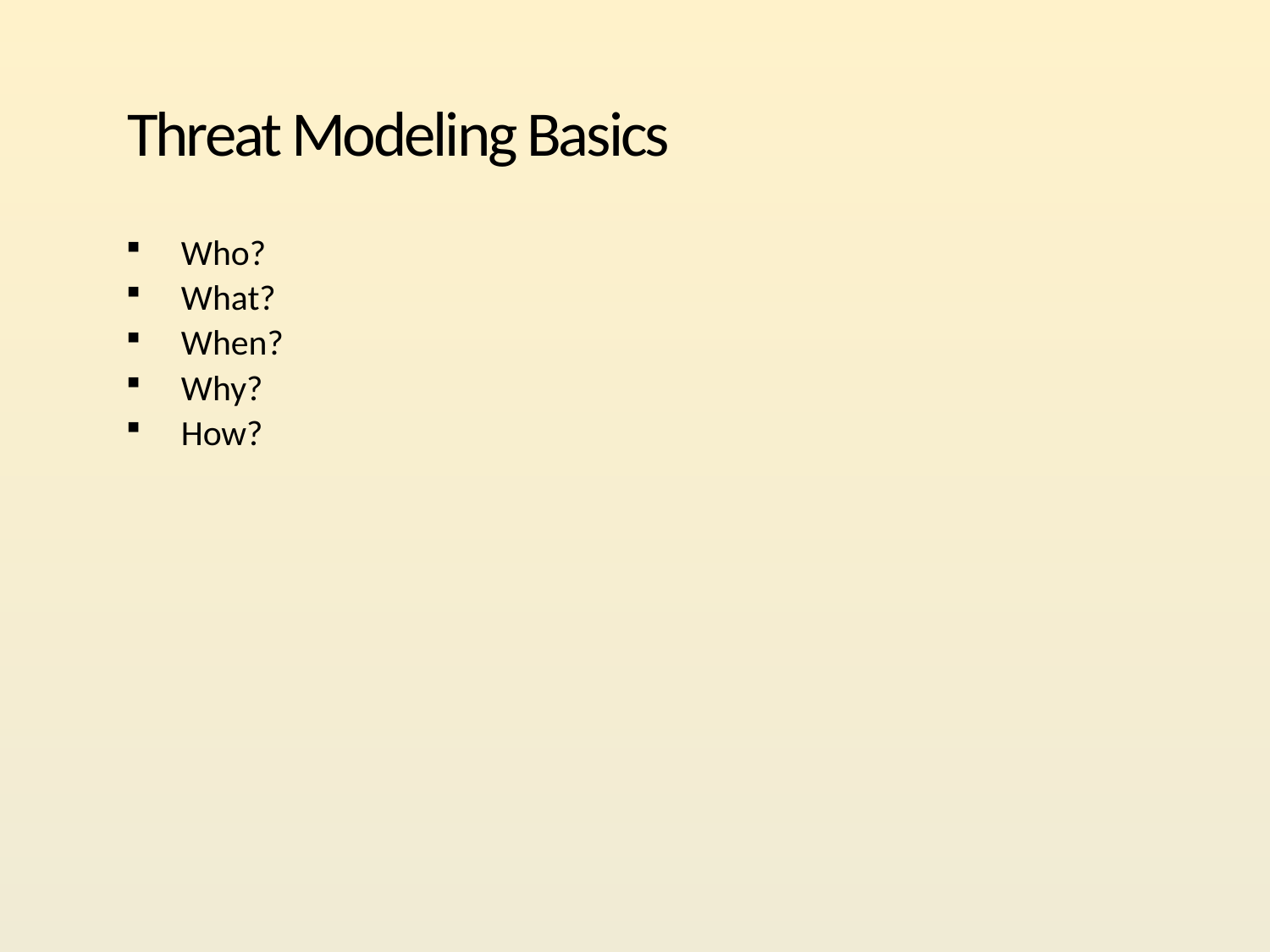

# Threat Modeling Basics
Who?
What?
When?
Why?
How?